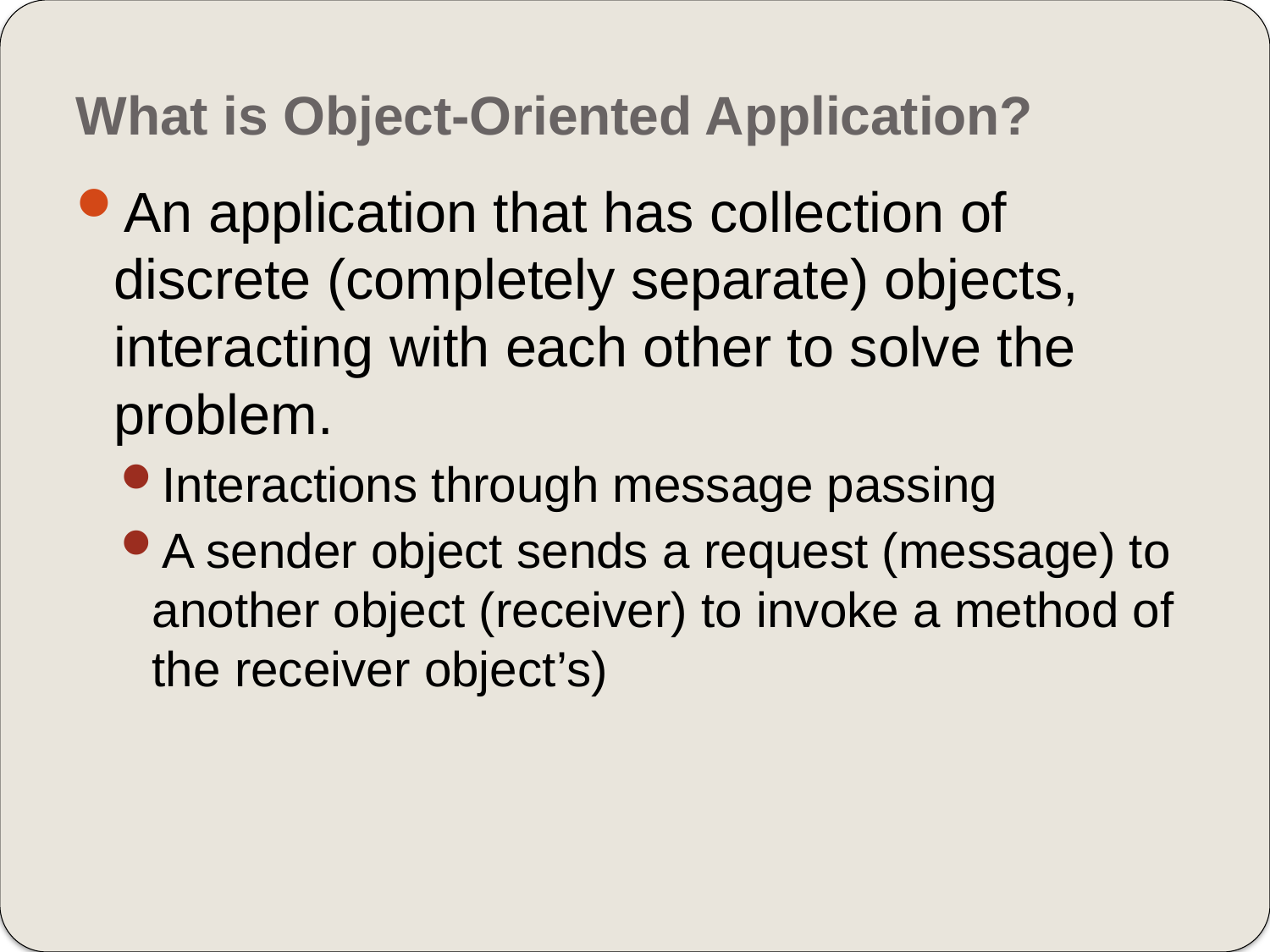

# What is Object-Oriented Application?
An application that has collection of discrete (completely separate) objects, interacting with each other to solve the problem.
Interactions through message passing
A sender object sends a request (message) to another object (receiver) to invoke a method of the receiver object’s)